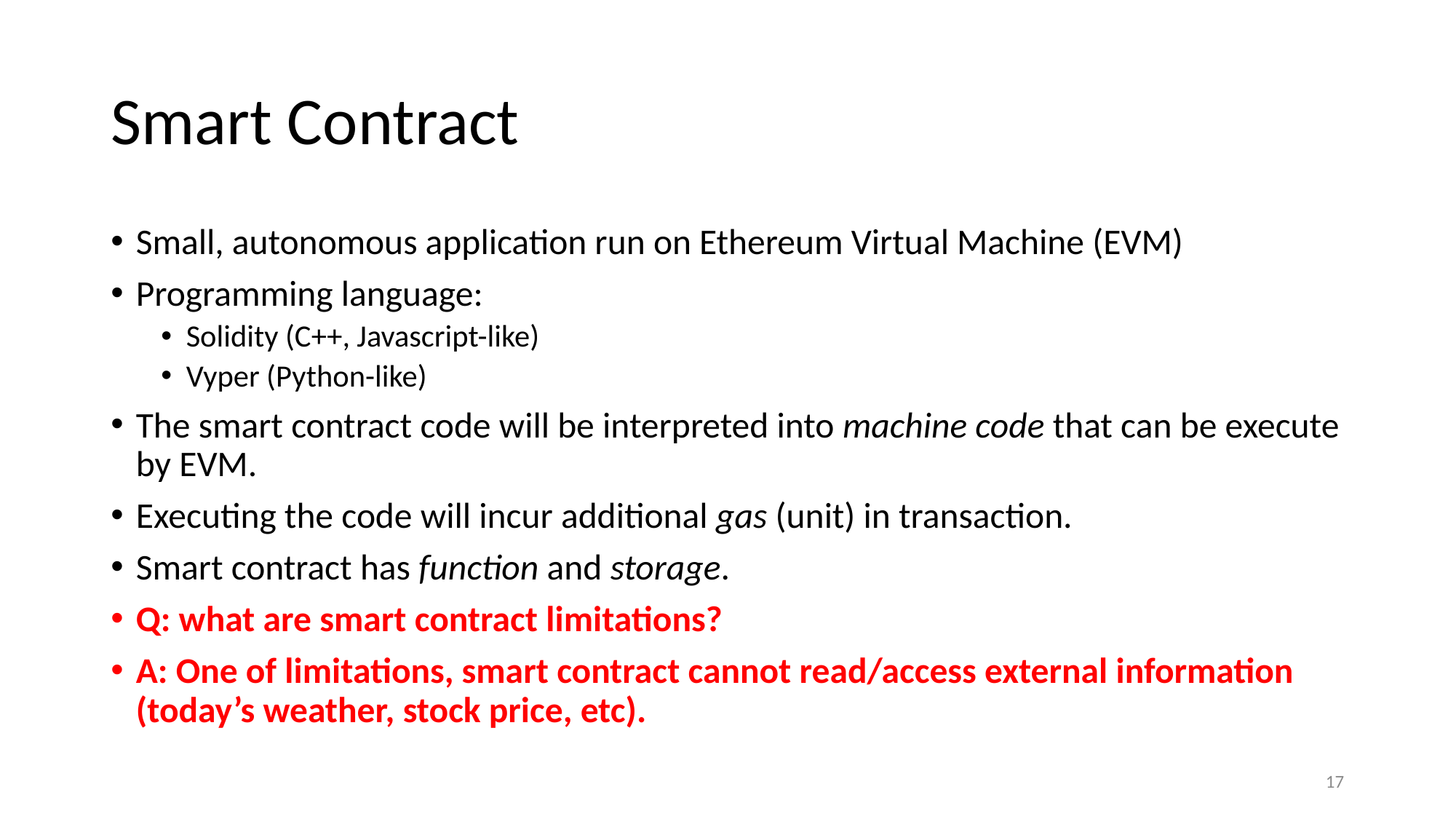

# Smart Contract
Small, autonomous application run on Ethereum Virtual Machine (EVM)
Programming language:
Solidity (C++, Javascript-like)
Vyper (Python-like)
The smart contract code will be interpreted into machine code that can be execute by EVM.
Executing the code will incur additional gas (unit) in transaction.
Smart contract has function and storage.
Q: what are smart contract limitations?
A: One of limitations, smart contract cannot read/access external information (today’s weather, stock price, etc).
17